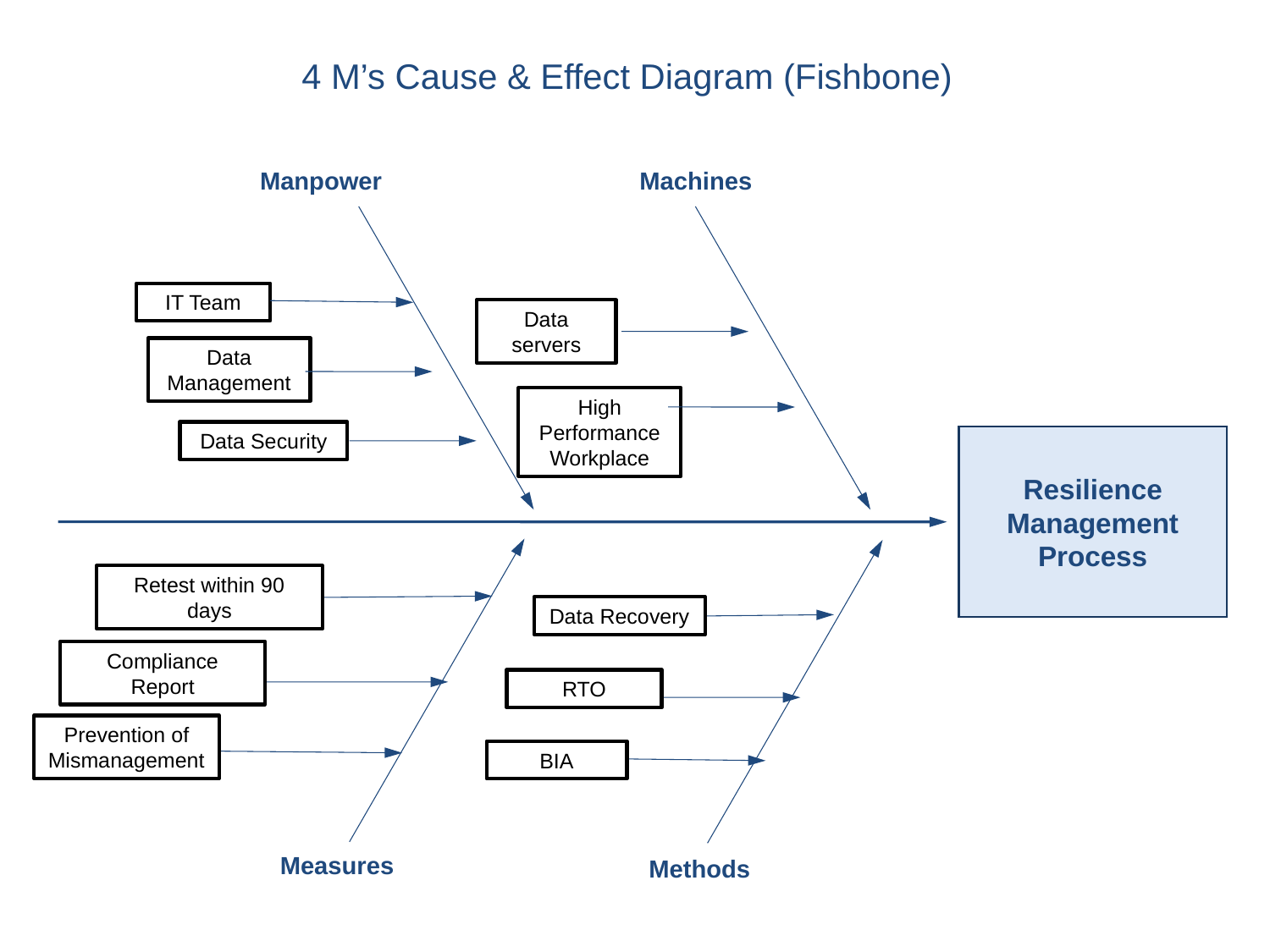

4 M’s Cause & Effect Diagram (Fishbone)
Manpower
Machines

IT Team
Data servers

Data Management

High Performance Workplace

Data Security
Resilience
 Management
Process

Retest within 90 days
Compliance Report
Prevention of Mismanagement

Data Recovery
RTO
BIA

Measures
Methods